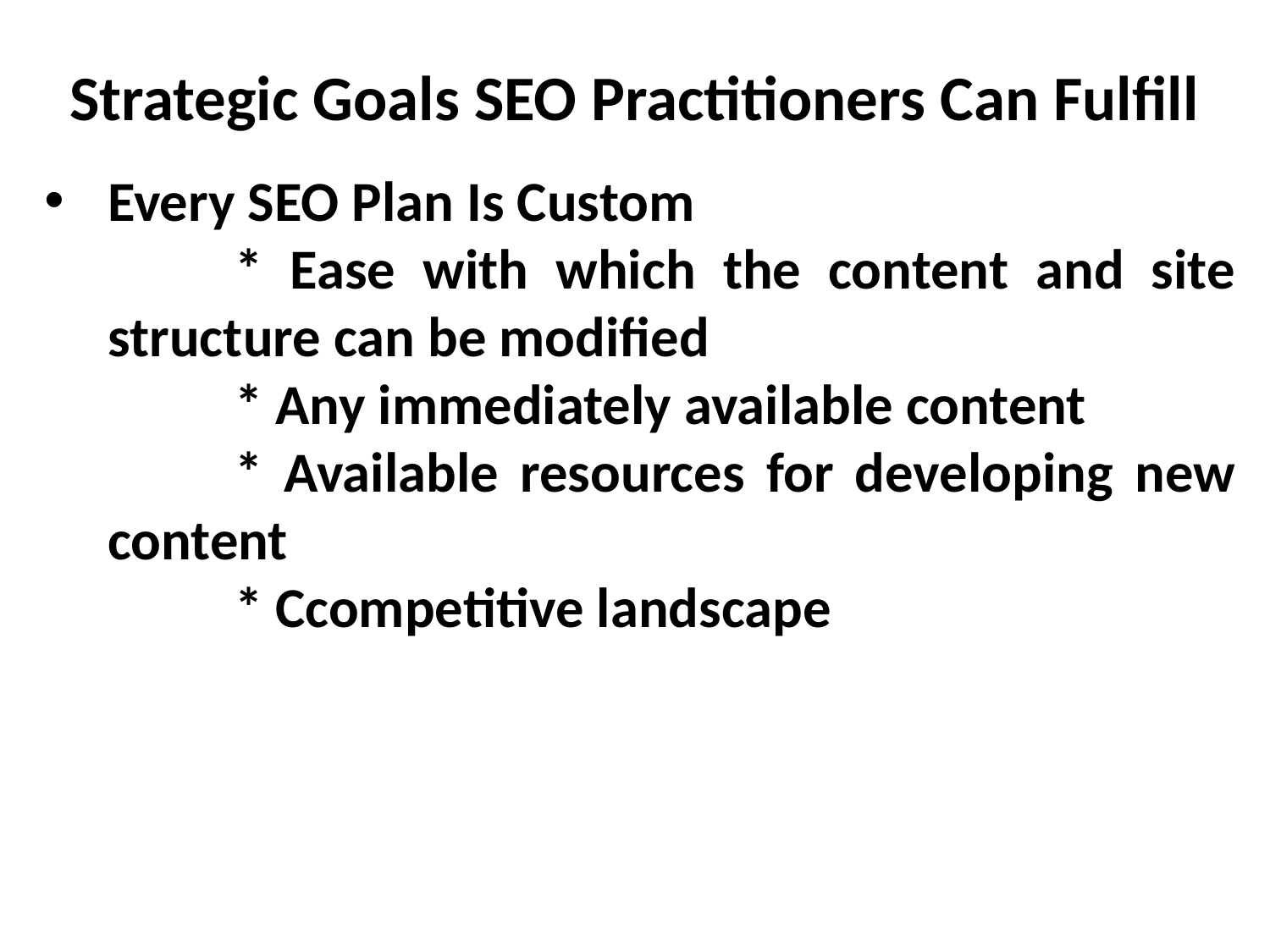

# Strategic Goals SEO Practitioners Can Fulfill
Every SEO Plan Is Custom
		* Ease with which the content and site structure can be modified
		* Any immediately available content
		* Available resources for developing new content
		* Ccompetitive landscape